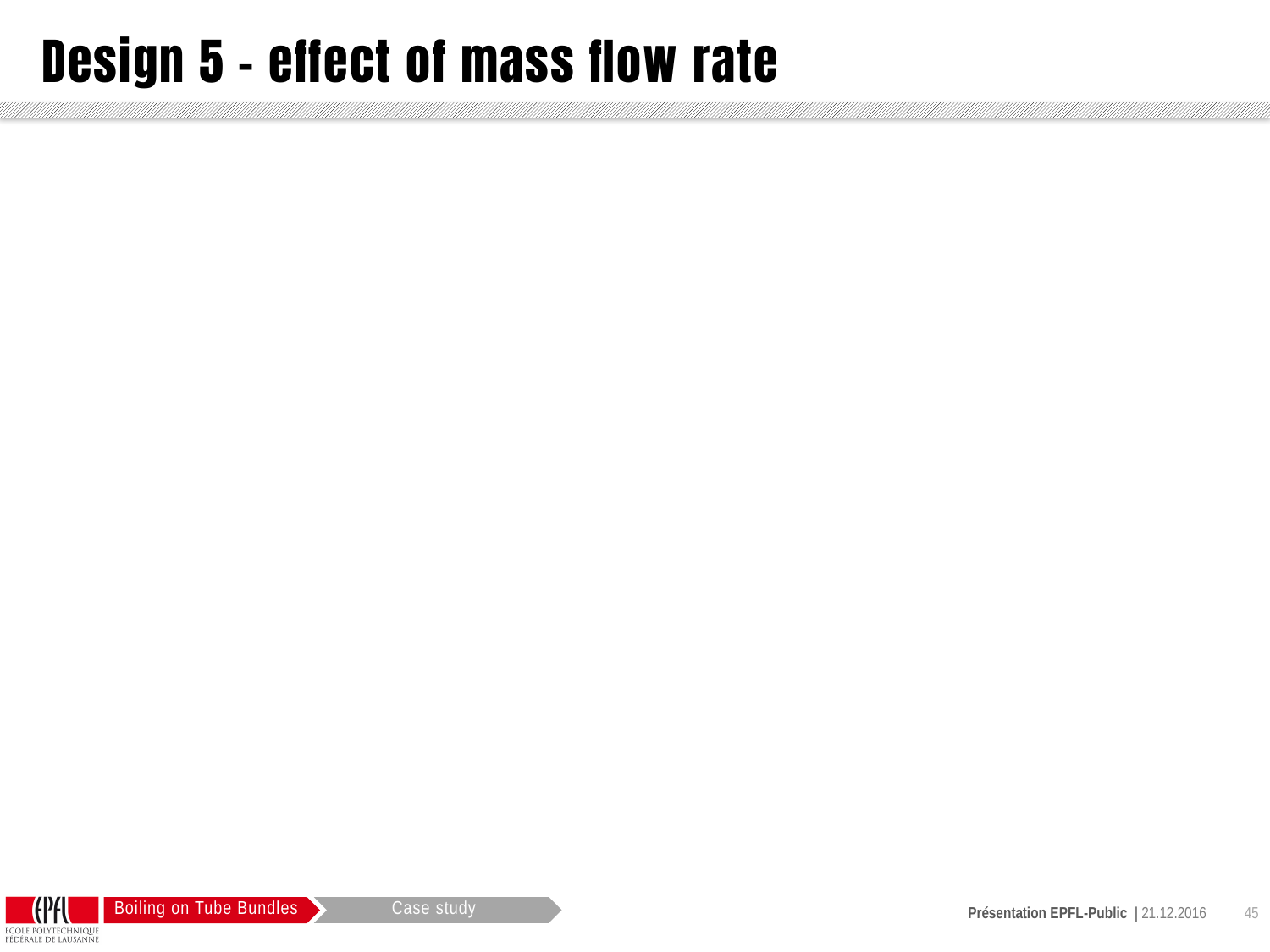

# Design 5 – effect of mass flow rate

Case study